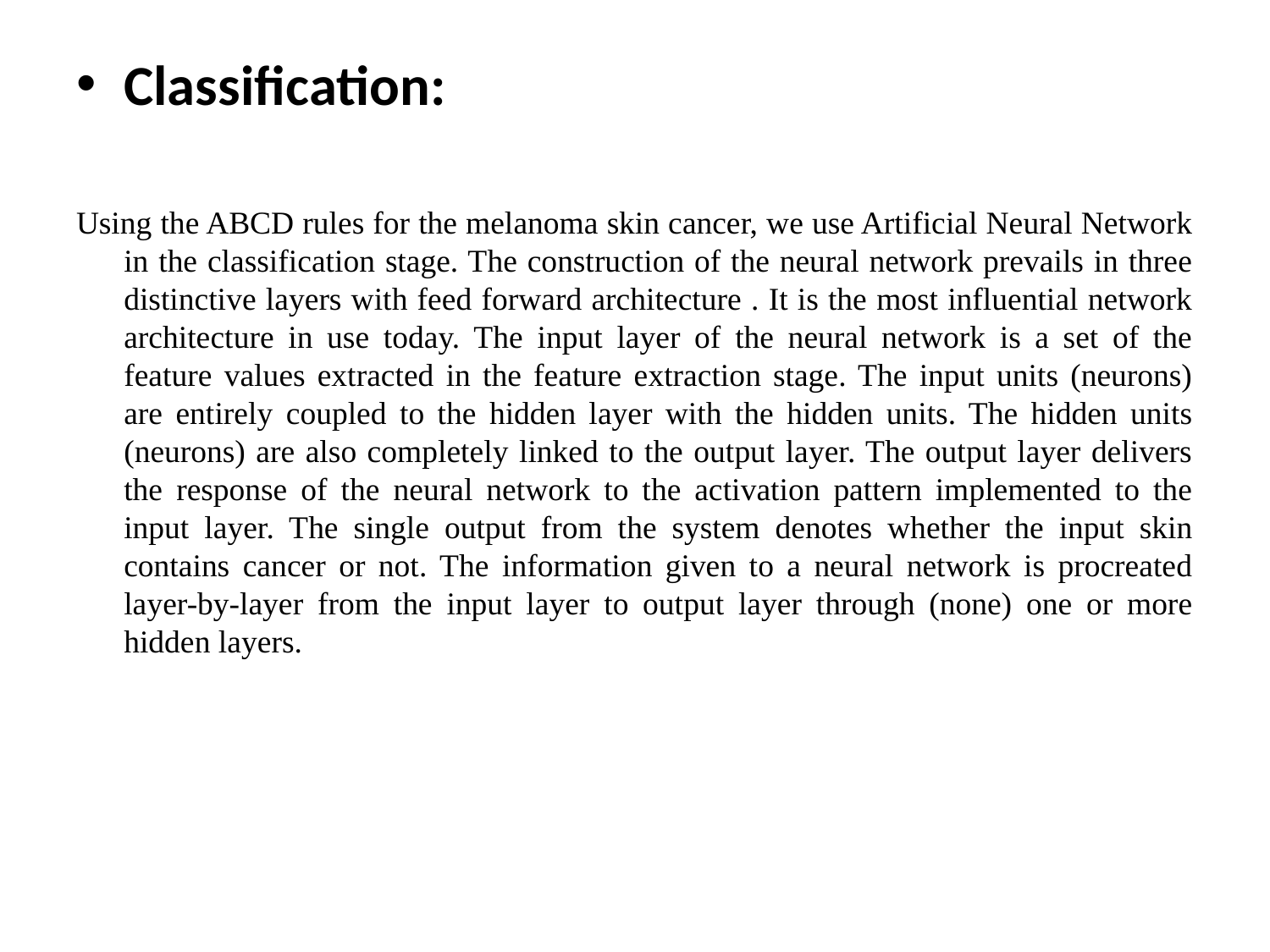

Classification:

Using the ABCD rules for the melanoma skin cancer, we use Artificial Neural Network in the classification stage. The construction of the neural network prevails in three distinctive layers with feed forward architecture . It is the most influential network architecture in use today. The input layer of the neural network is a set of the feature values extracted in the feature extraction stage. The input units (neurons) are entirely coupled to the hidden layer with the hidden units. The hidden units (neurons) are also completely linked to the output layer. The output layer delivers the response of the neural network to the activation pattern implemented to the input layer. The single output from the system denotes whether the input skin contains cancer or not. The information given to a neural network is procreated layer-by-layer from the input layer to output layer through (none) one or more hidden layers.